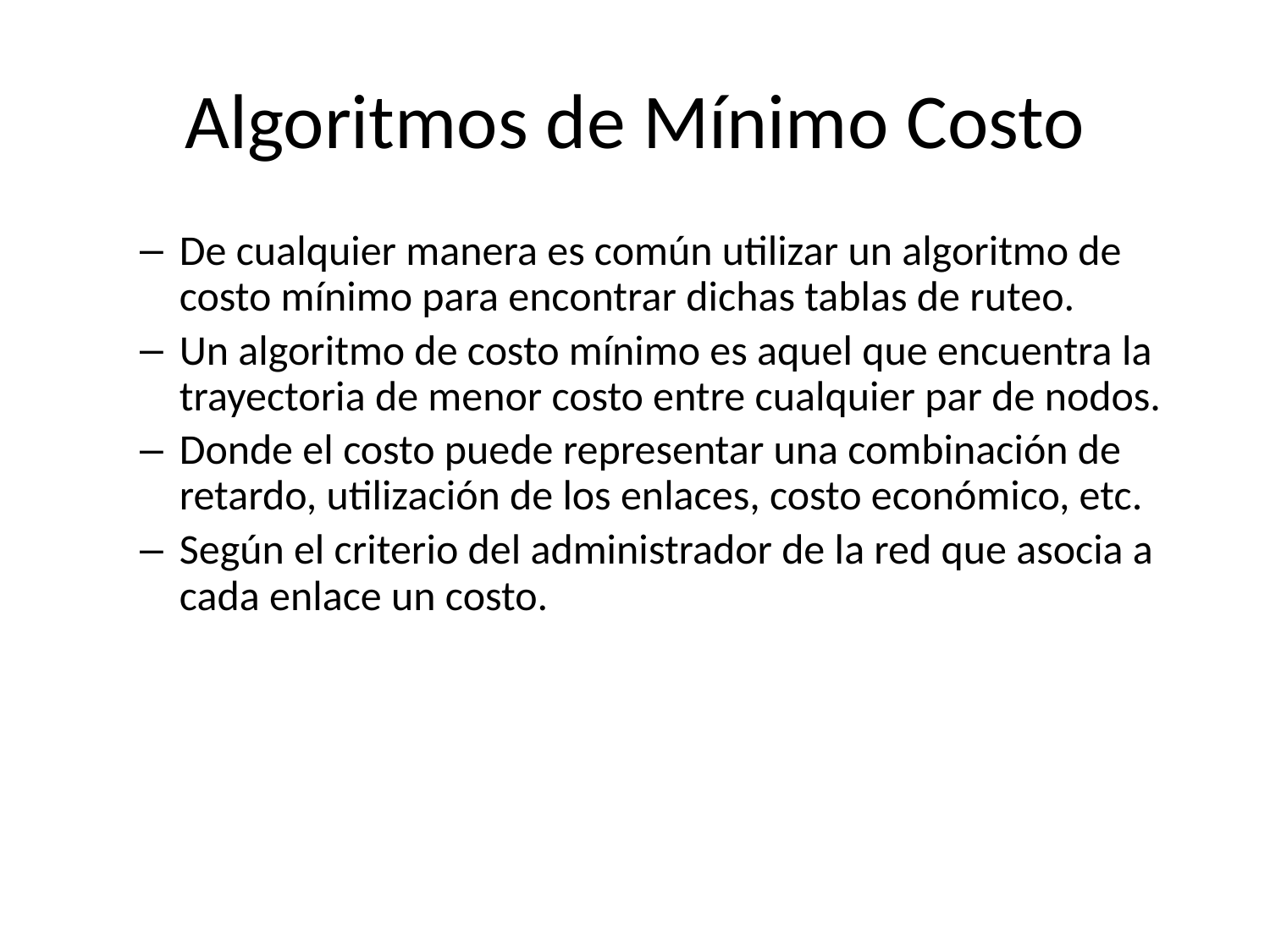

# Algoritmos de Mínimo Costo
De cualquier manera es común utilizar un algoritmo de costo mínimo para encontrar dichas tablas de ruteo.
Un algoritmo de costo mínimo es aquel que encuentra la trayectoria de menor costo entre cualquier par de nodos.
Donde el costo puede representar una combinación de retardo, utilización de los enlaces, costo económico, etc.
Según el criterio del administrador de la red que asocia a cada enlace un costo.